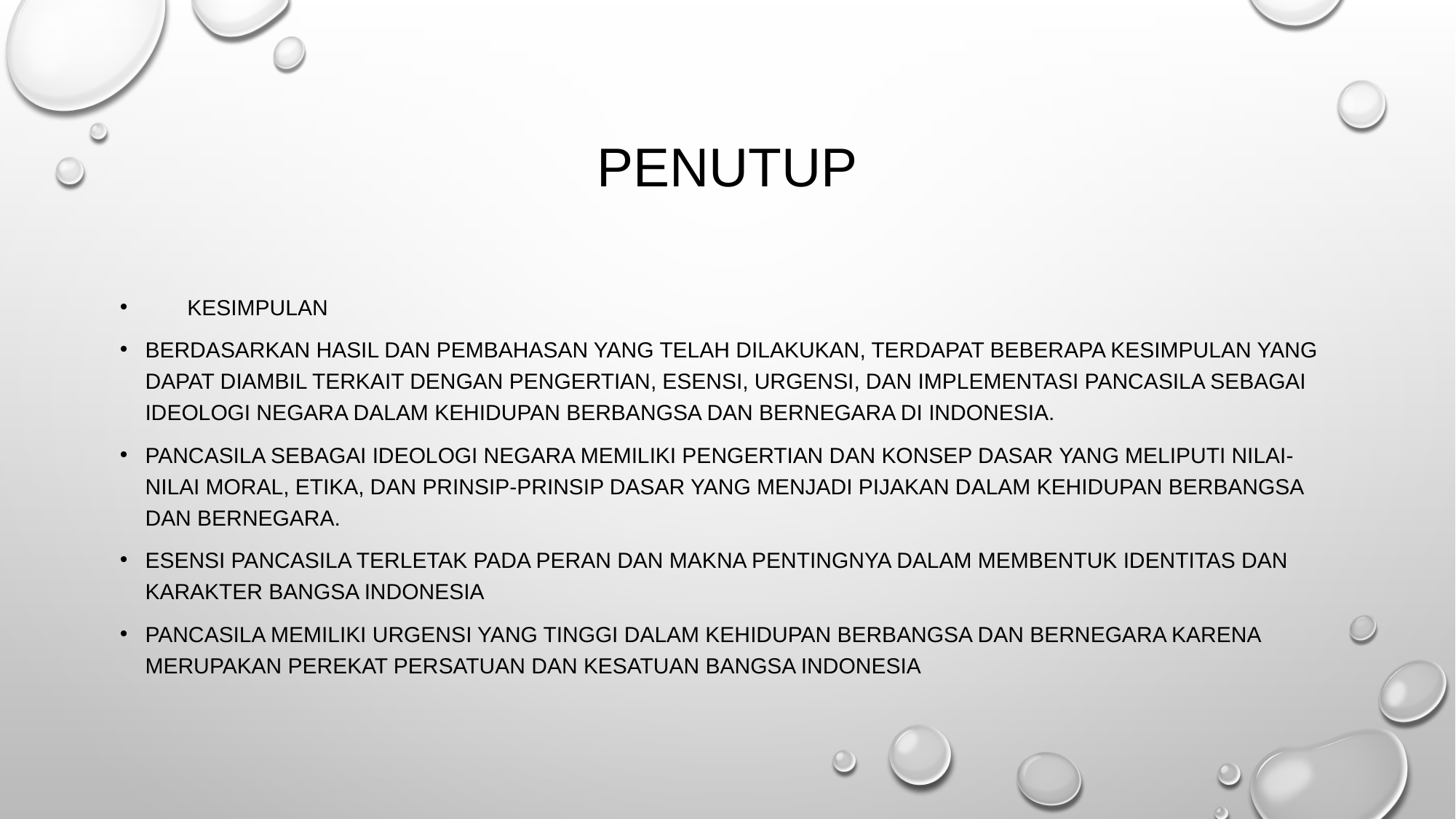

# PENUTUP
       Kesimpulan
Berdasarkan hasil dan pembahasan yang telah dilakukan, terdapat beberapa kesimpulan yang dapat diambil terkait dengan pengertian, esensi, urgensi, dan implementasi Pancasila sebagai ideologi negara dalam kehidupan berbangsa dan bernegara di Indonesia.
Pancasila sebagai ideologi negara memiliki pengertian dan konsep dasar yang meliputi nilai-nilai moral, etika, dan prinsip-prinsip dasar yang menjadi pijakan dalam kehidupan berbangsa dan bernegara.
esensi Pancasila terletak pada peran dan makna pentingnya dalam membentuk identitas dan karakter bangsa Indonesia
Pancasila memiliki urgensi yang tinggi dalam kehidupan berbangsa dan bernegara karena merupakan perekat persatuan dan kesatuan bangsa Indonesia